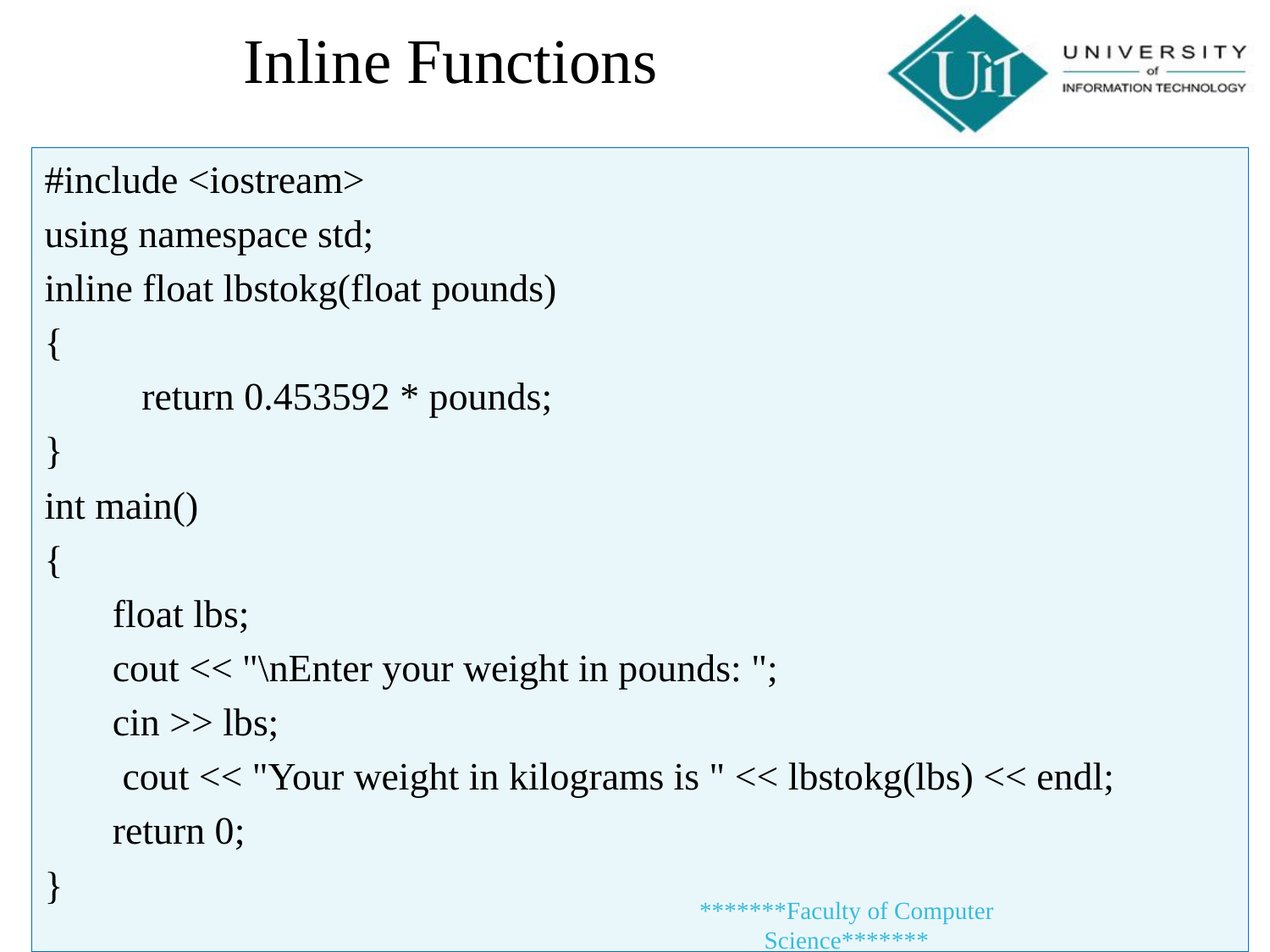

# Inline Functions
#include <iostream>
using namespace std;
inline float lbstokg(float pounds)
{
          return 0.453592 * pounds;
}
int main()
{
       float lbs;
       cout << "\nEnter your weight in pounds: ";
       cin >> lbs;
        cout << "Your weight in kilograms is " << lbstokg(lbs) << endl;
       return 0;
}

*******Faculty of Computer Science*******